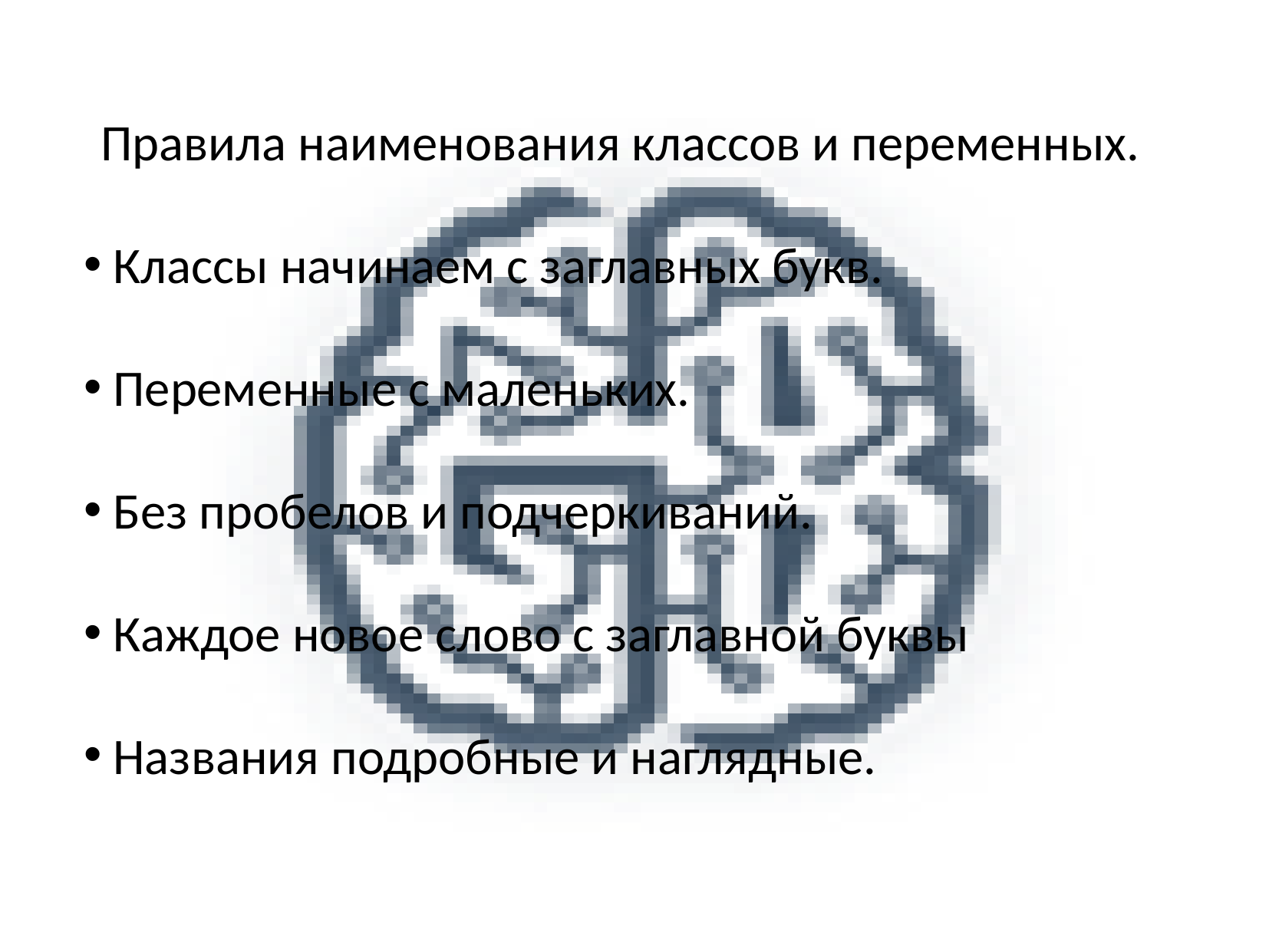

Правила наименования классов и переменных.

 Классы начинаем с заглавных букв.

 Переменные с маленьких.

 Без пробелов и подчеркиваний.

 Каждое новое слово с заглавной буквы

 Названия подробные и наглядные.